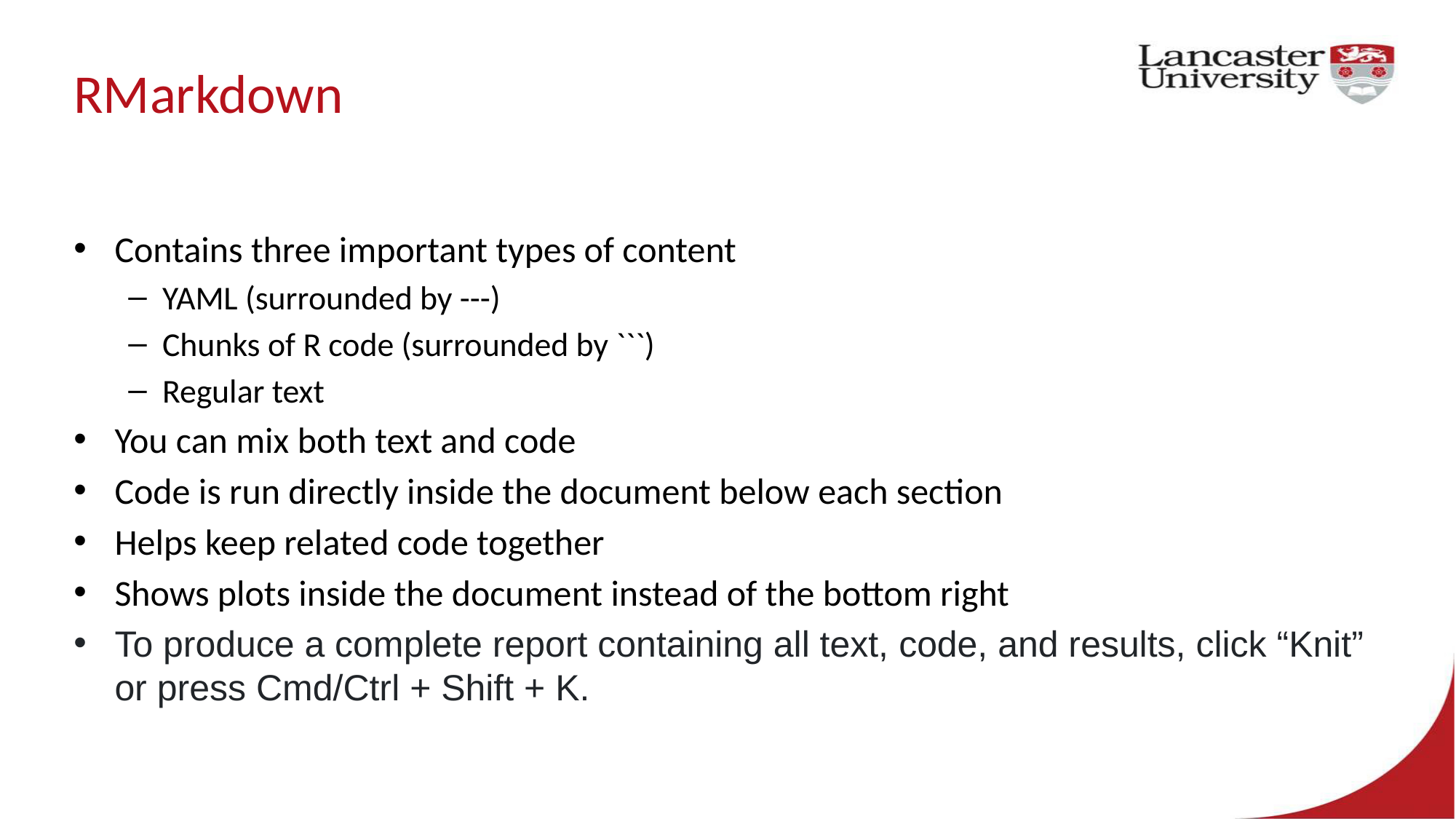

# RMarkdown
Contains three important types of content
YAML (surrounded by ---)
Chunks of R code (surrounded by ```)
Regular text
You can mix both text and code
Code is run directly inside the document below each section
Helps keep related code together
Shows plots inside the document instead of the bottom right
To produce a complete report containing all text, code, and results, click “Knit” or press Cmd/Ctrl + Shift + K.